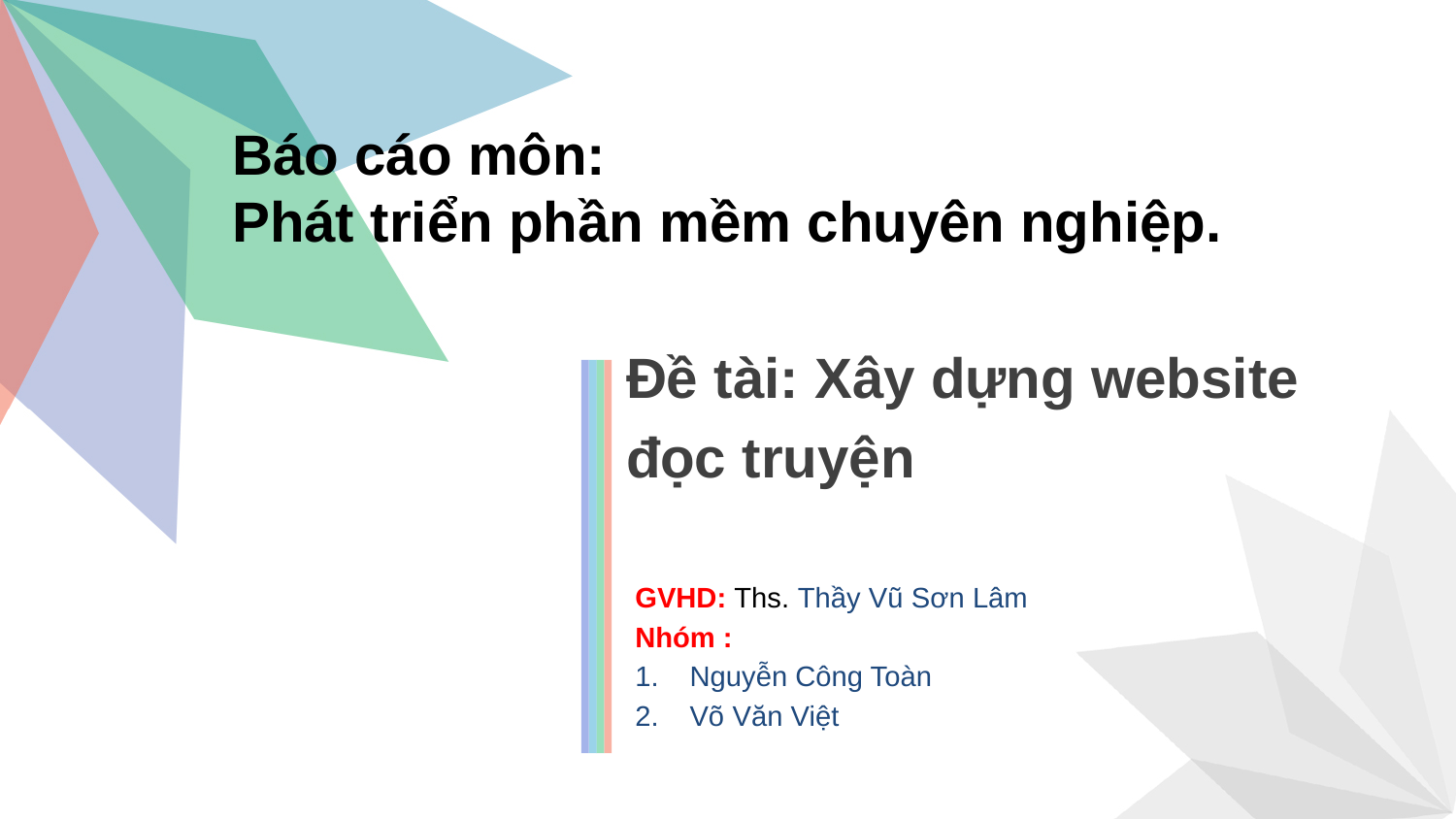

Báo cáo môn:
Phát triển phần mềm chuyên nghiệp.
Đề tài: Xây dựng website
đọc truyện

GVHD: Ths. Thầy Vũ Sơn Lâm
Nhóm :
Nguyễn Công Toàn
Võ Văn Việt